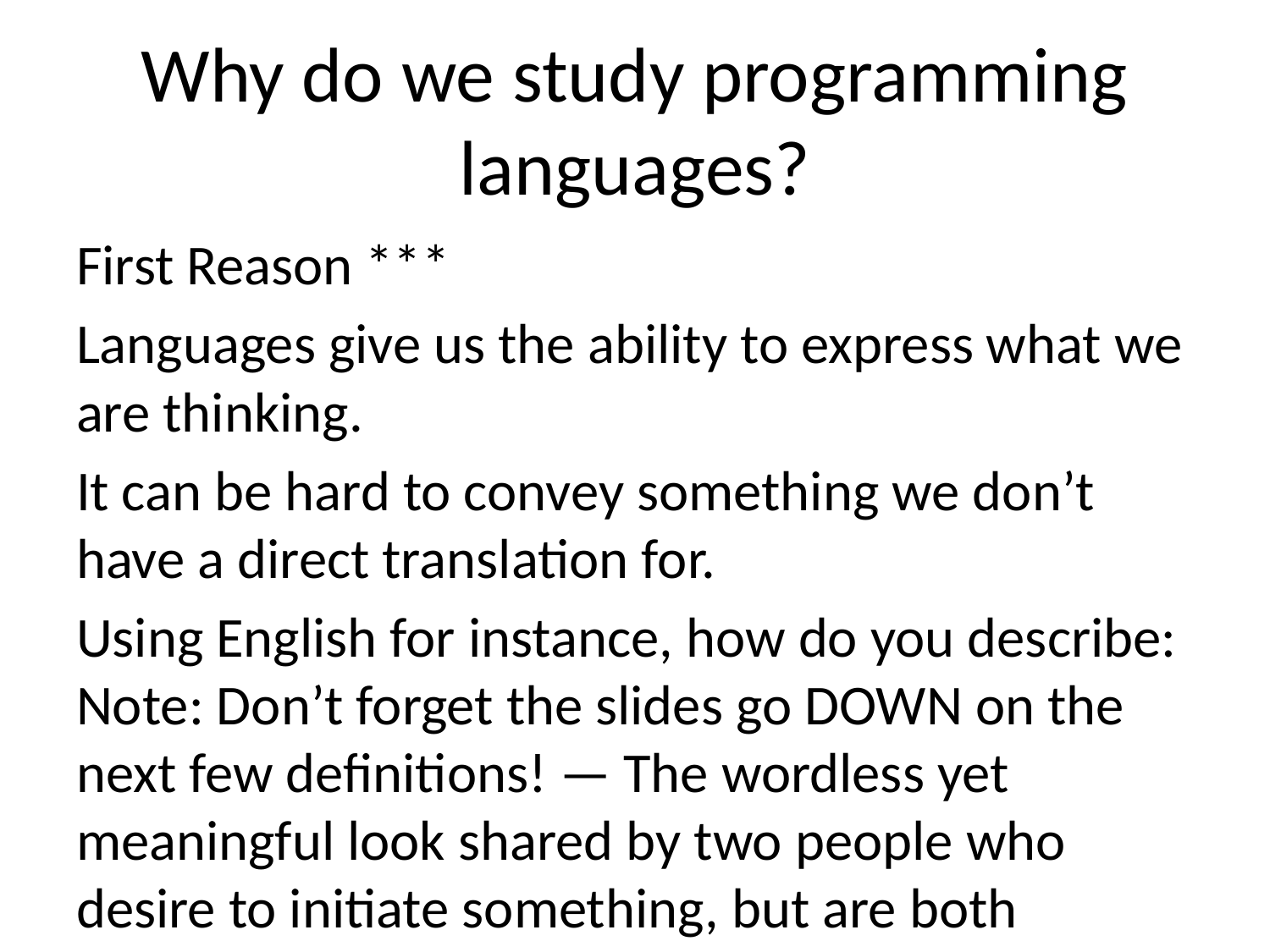

# Why do we study programming languages?
First Reason ***
Languages give us the ability to express what we are thinking.
It can be hard to convey something we don’t have a direct translation for.
Using English for instance, how do you describe: Note: Don’t forget the slides go DOWN on the next few definitions! — The wordless yet meaningful look shared by two people who desire to initiate something, but are both reluctant to start. +++ Mamihlapinatapei